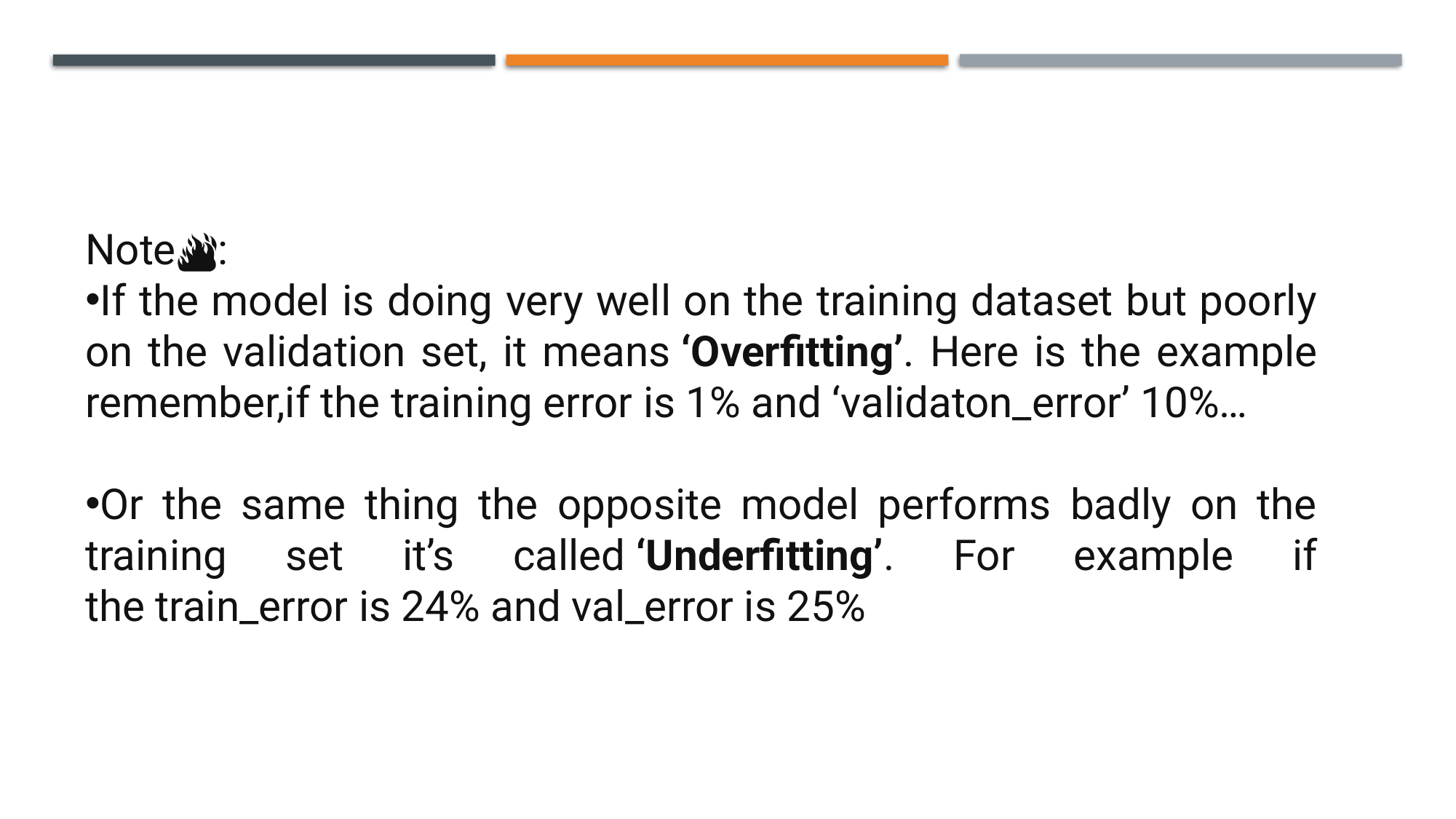

Note🔥:
If the model is doing very well on the training dataset but poorly on the validation set, it means ‘Overfitting’. Here is the example remember,if the training error is 1% and ‘validaton_error’ 10%…

Or the same thing the opposite model performs badly on the training set it’s called ‘Underfitting’. For example if the train_error is 24% and val_error is 25%